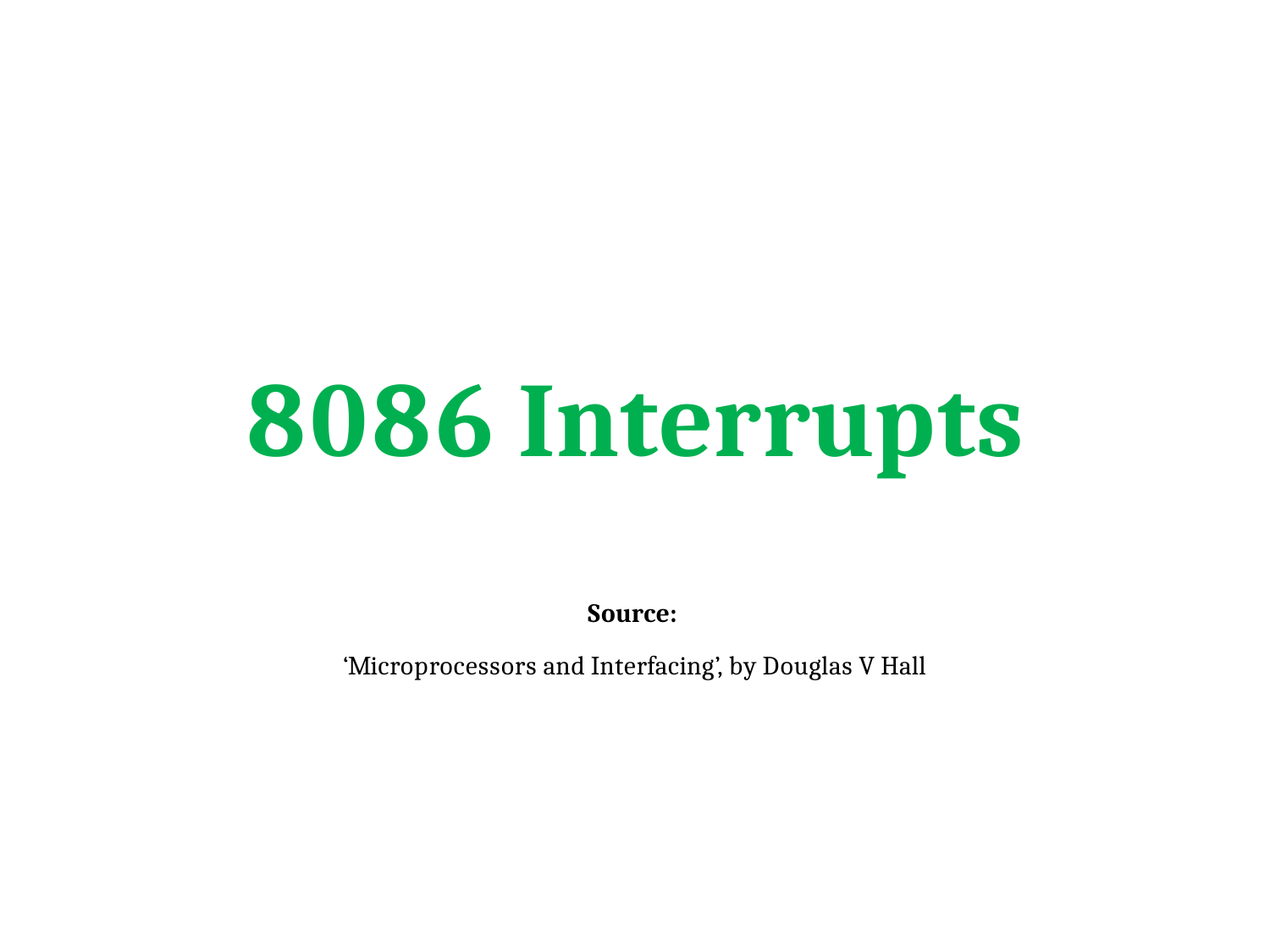

# 8086 Interrupts
Source:
‘Microprocessors and Interfacing’, by Douglas V Hall